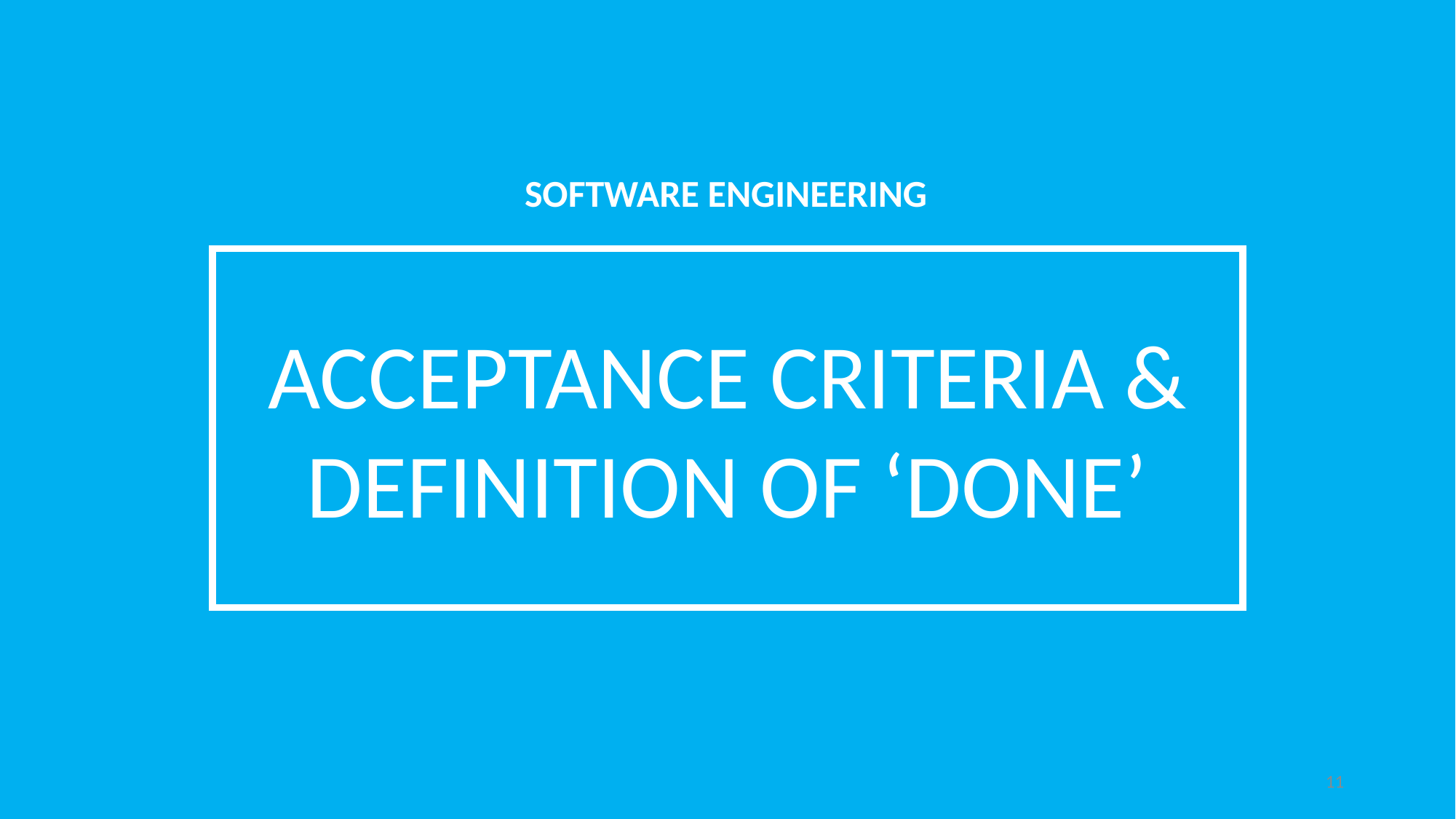

SOFTWARE ENGINEERING

ACCEPTANCE CRITERIA & DEFINITION OF ‘DONE’
11